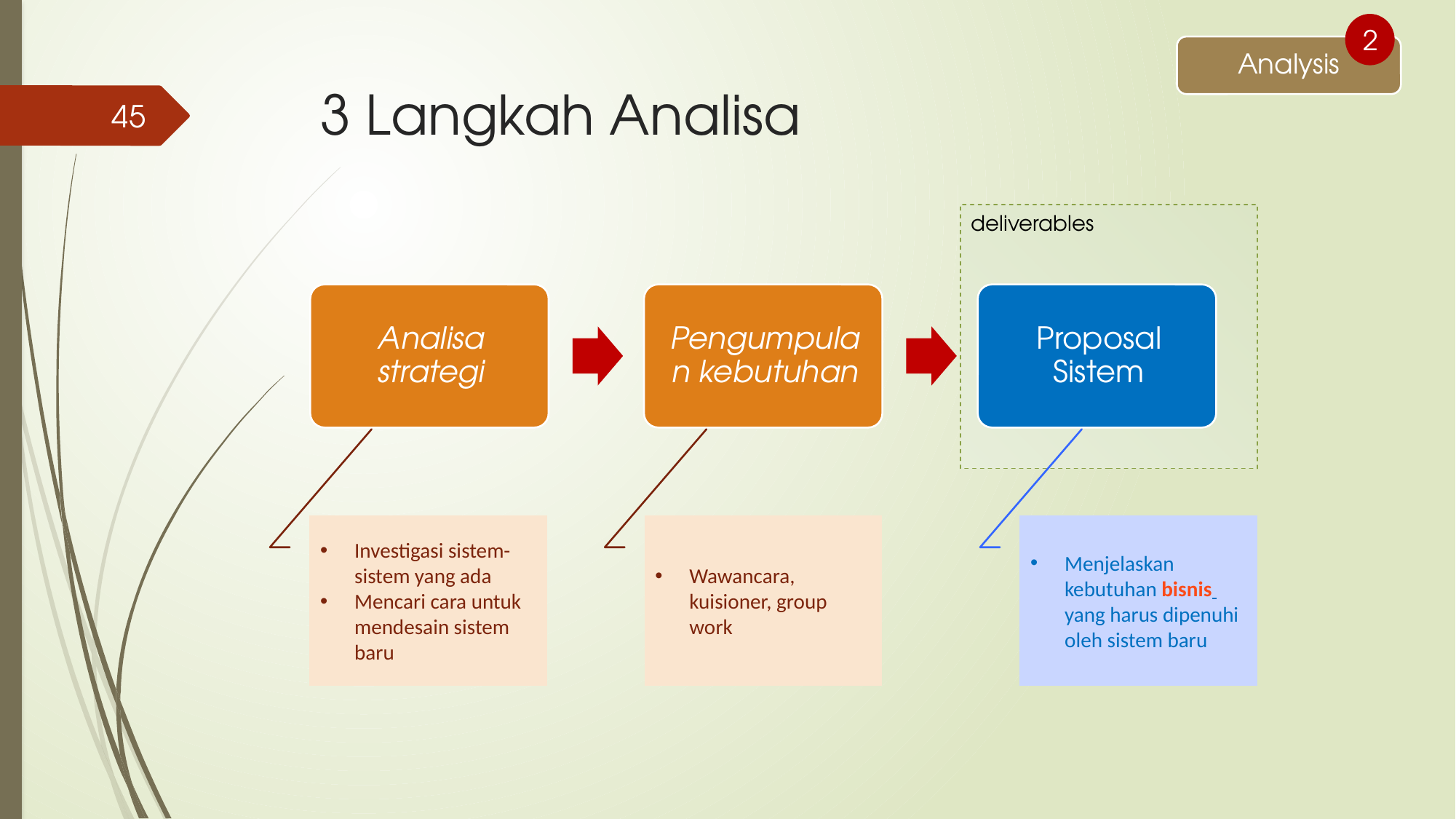

2

Analysis
# 3 Langkah Analisa
45
Analisa strategi

Pengumpulan kebutuhan

Proposal Sistem
deliverables
Investigasi sistem-sistem yang ada
Mencari cara untuk mendesain sistem baru
Wawancara, kuisioner, group work
Menjelaskan kebutuhan bisnis yang harus dipenuhi oleh sistem baru